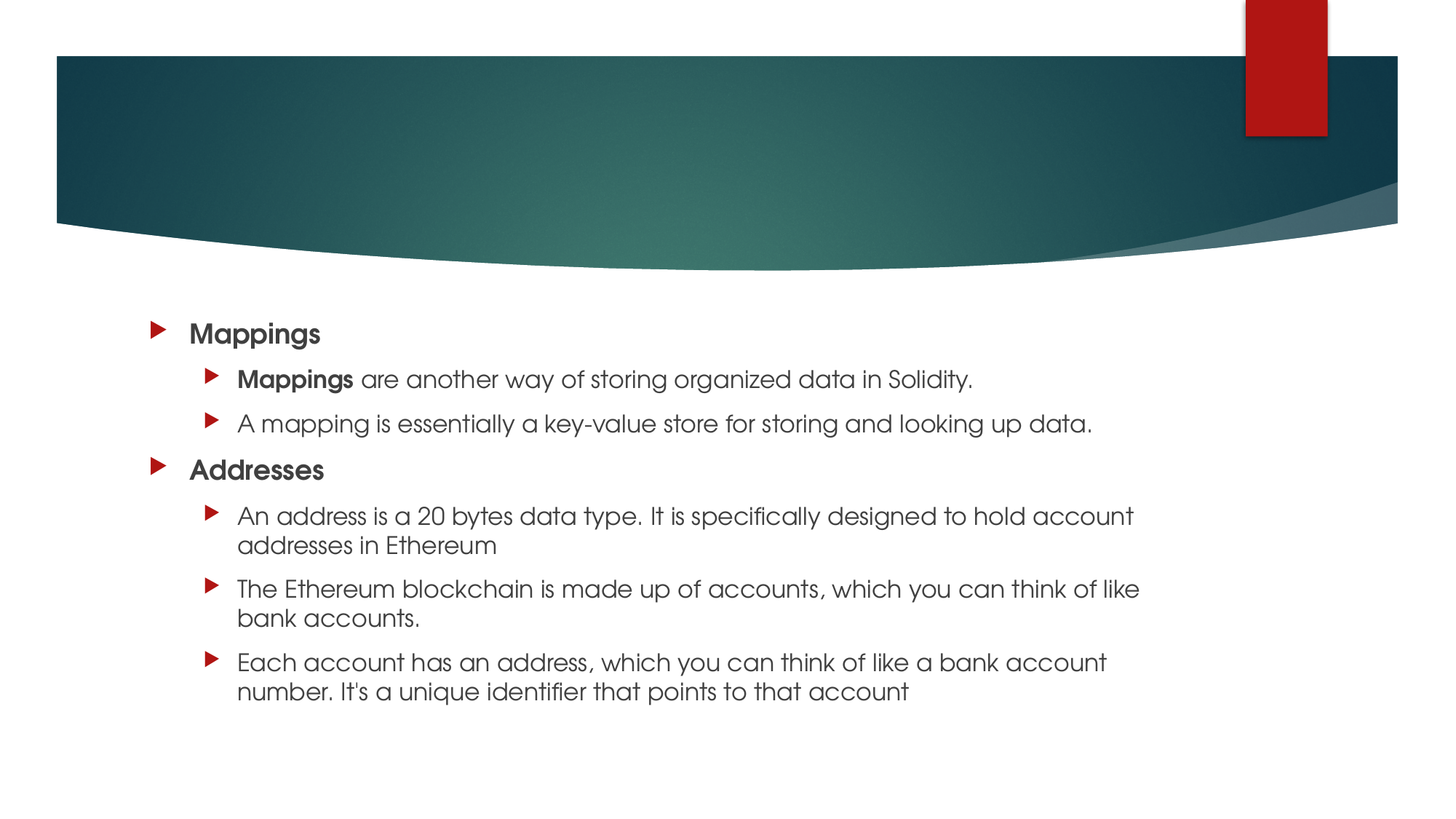

#
Mappings
Mappings are another way of storing organized data in Solidity.
A mapping is essentially a key-value store for storing and looking up data.
Addresses
An address is a 20 bytes data type. It is specifically designed to hold account addresses in Ethereum
The Ethereum blockchain is made up of accounts, which you can think of like bank accounts.
Each account has an address, which you can think of like a bank account number. It's a unique identifier that points to that account